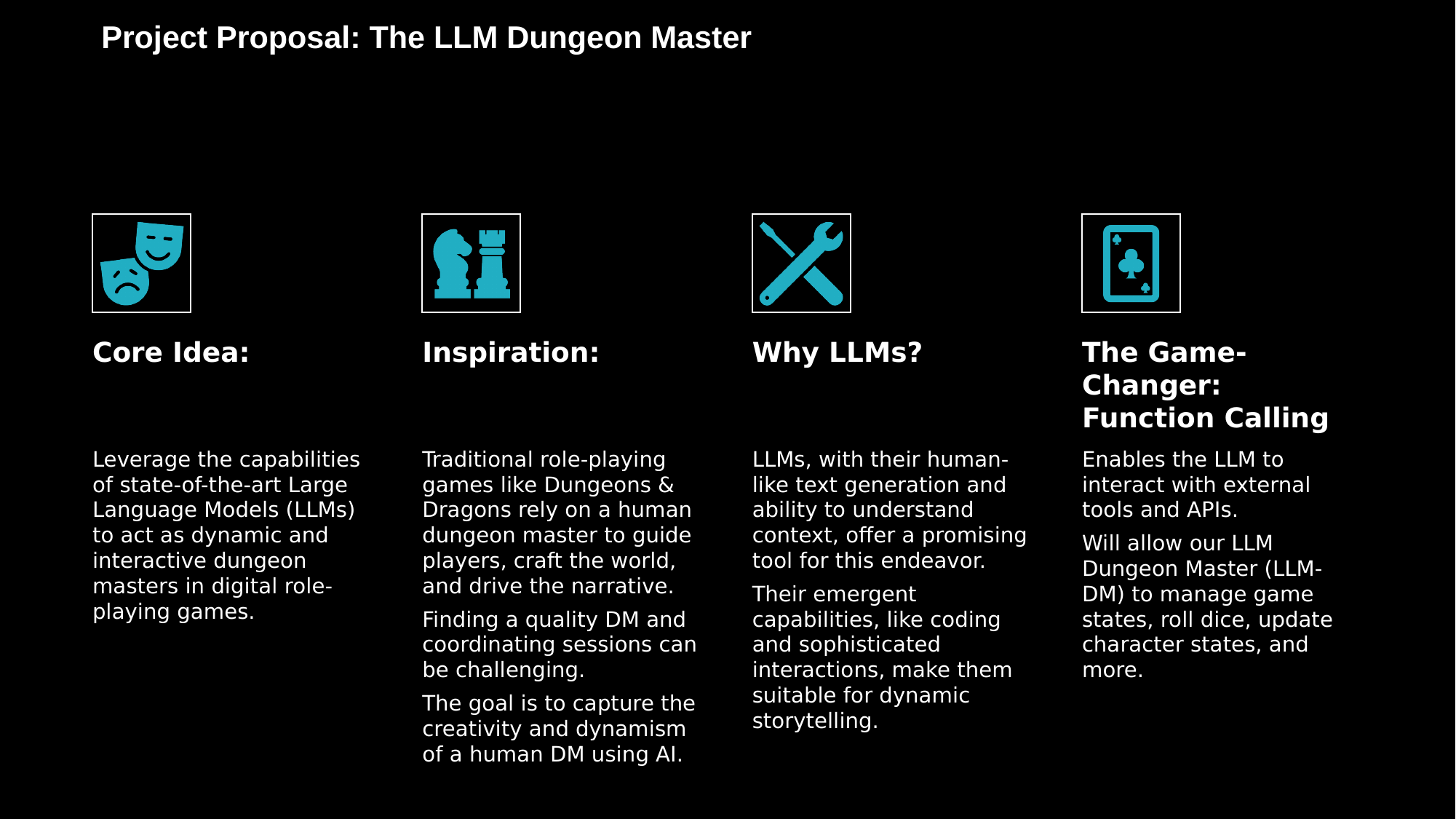

# Project Proposal: The LLM Dungeon Master
Core Idea:
Leverage the capabilities of state-of-the-art Large Language Models (LLMs) to act as dynamic and interactive dungeon masters in digital role-playing games.
Inspiration:
Traditional role-playing games like Dungeons & Dragons rely on a human dungeon master to guide players, craft the world, and drive the narrative.
Finding a quality DM and coordinating sessions can be challenging.
The goal is to capture the creativity and dynamism of a human DM using AI.
Why LLMs?
LLMs, with their human-like text generation and ability to understand context, offer a promising tool for this endeavor.
Their emergent capabilities, like coding and sophisticated interactions, make them suitable for dynamic storytelling.
The Game-Changer: Function Calling
Enables the LLM to interact with external tools and APIs.
Will allow our LLM Dungeon Master (LLM-DM) to manage game states, roll dice, update character states, and more.